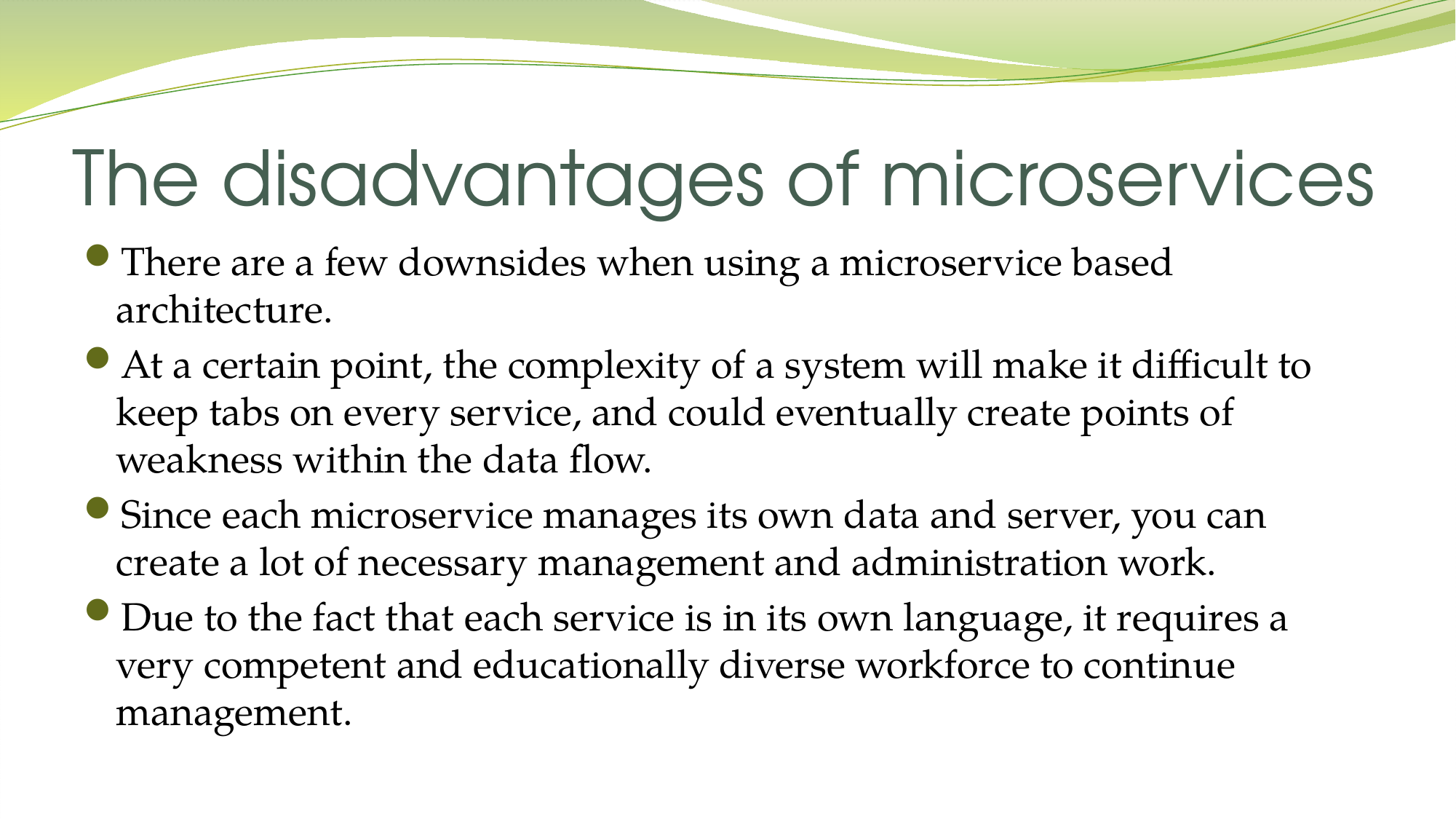

# The disadvantages of microservices
There are a few downsides when using a microservice based architecture.
At a certain point, the complexity of a system will make it difficult to keep tabs on every service, and could eventually create points of weakness within the data flow.
Since each microservice manages its own data and server, you can create a lot of necessary management and administration work.
Due to the fact that each service is in its own language, it requires a very competent and educationally diverse workforce to continue management.